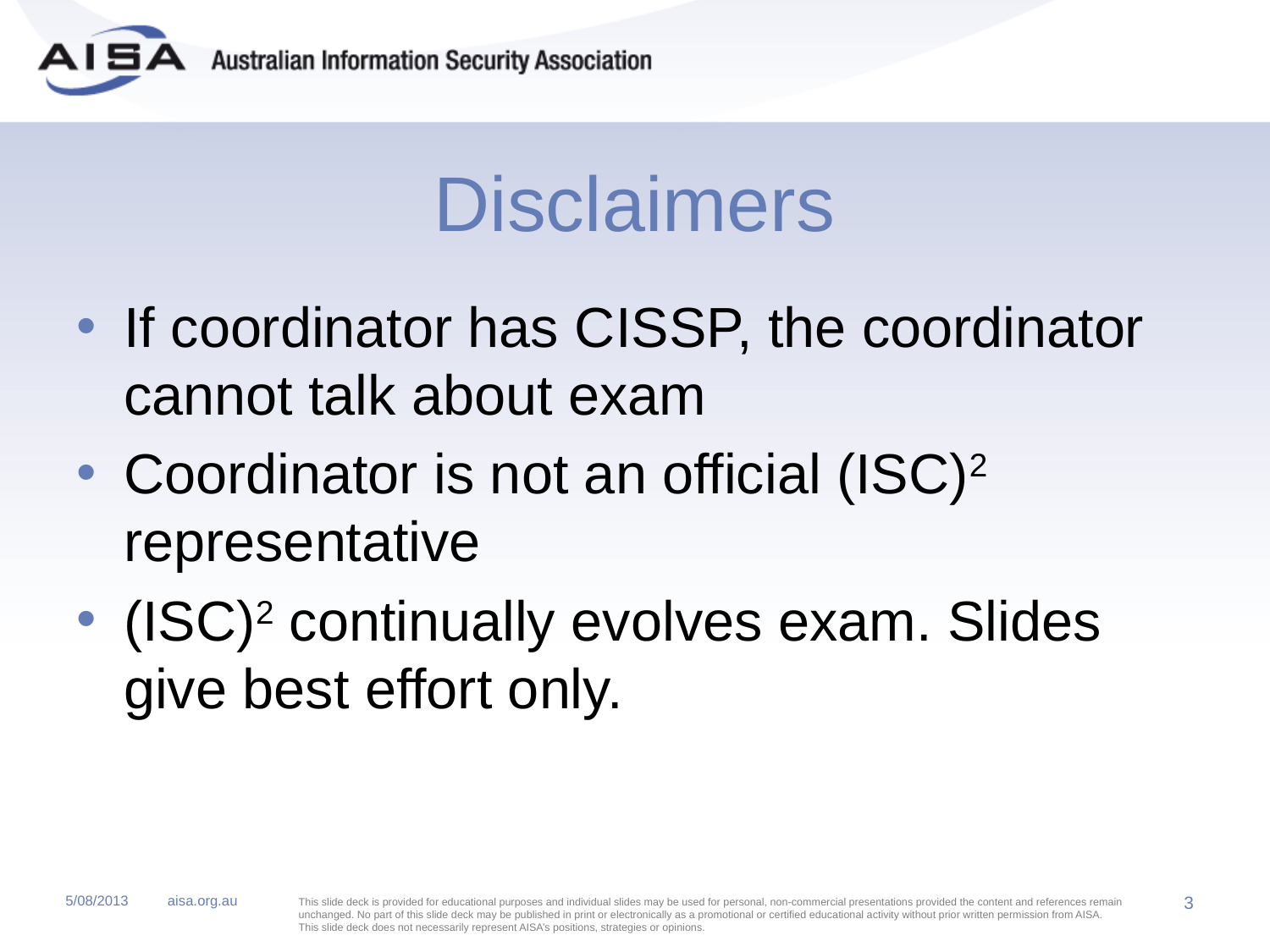

# Disclaimers
If coordinator has CISSP, the coordinator cannot talk about exam
Coordinator is not an official (ISC)2 representative
(ISC)2 continually evolves exam. Slides give best effort only.